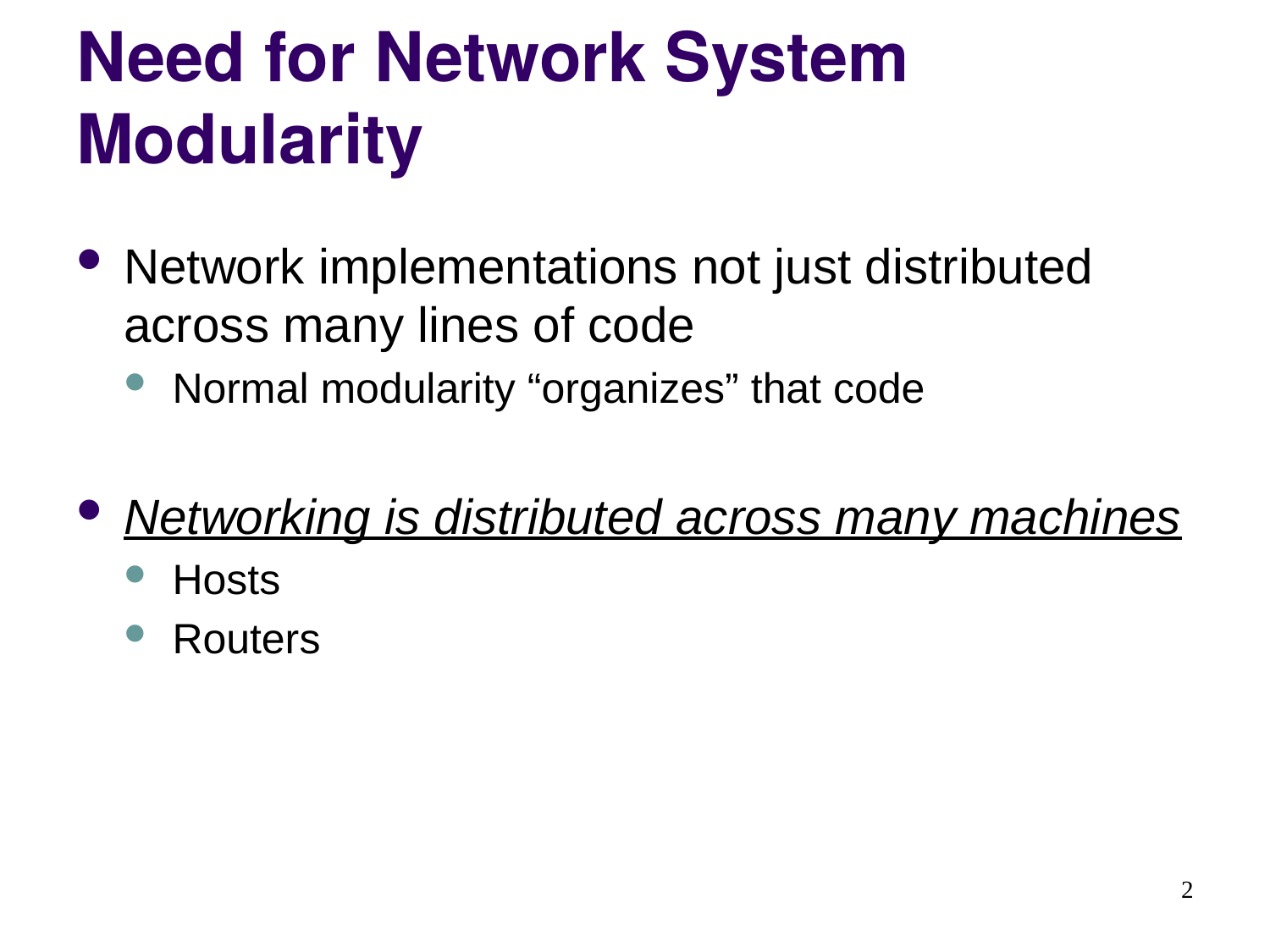

# Need for Network System Modularity

Network implementations not just distributed across many lines of code
Normal modularity “organizes” that code

Networking is distributed across many machines
Hosts
Routers
2